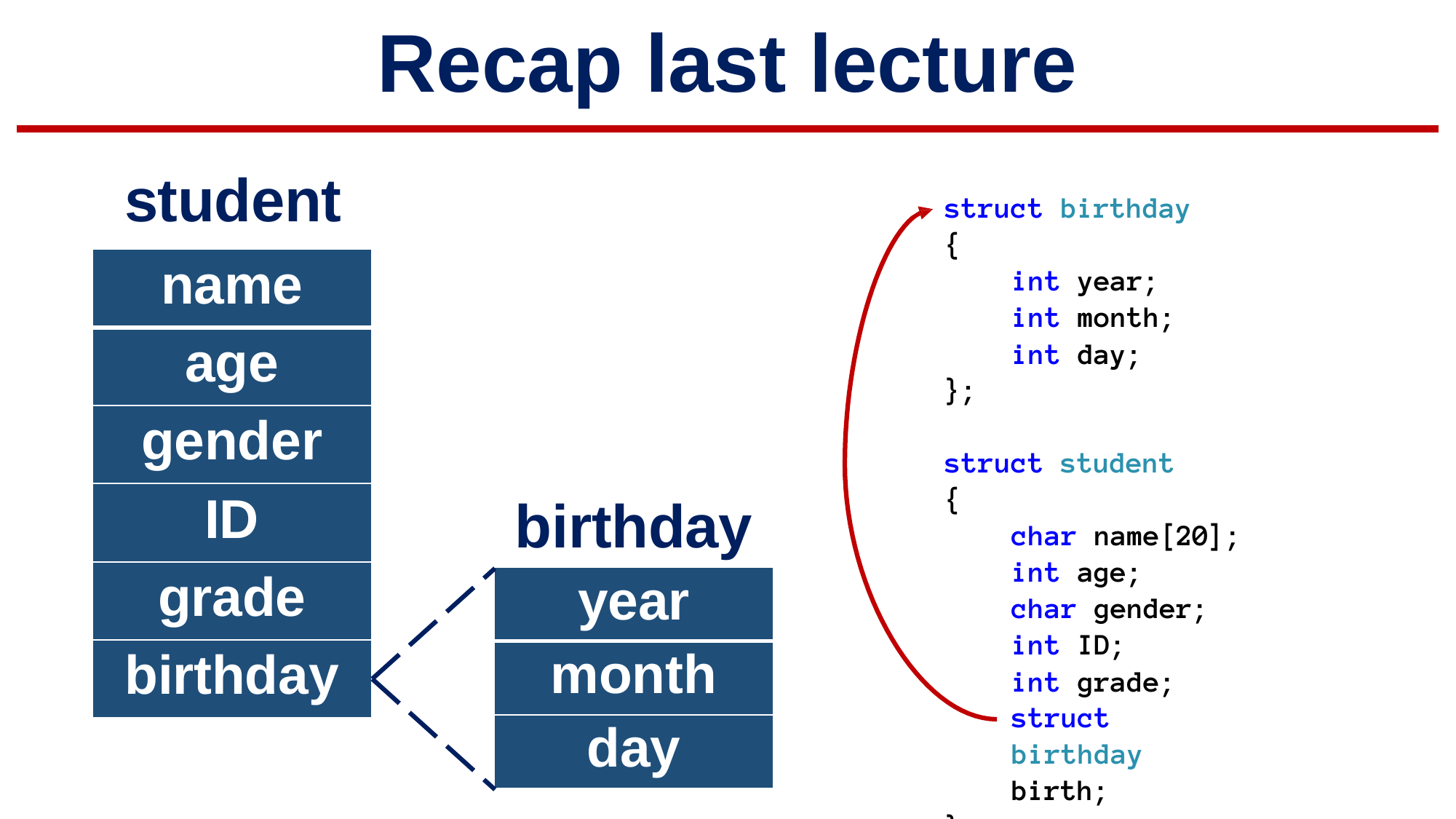

# Recap last lecture
student
struct birthday
{
int year; int month; int day;
};

| name |
| --- |
| age |
| gender |
| ID |
| grade |
| birthday |
struct student
{
char name[20]; int age;
char gender;
int ID;
int grade;
struct birthday birth;
};
birthday
| year |
| --- |
| month |
| day |